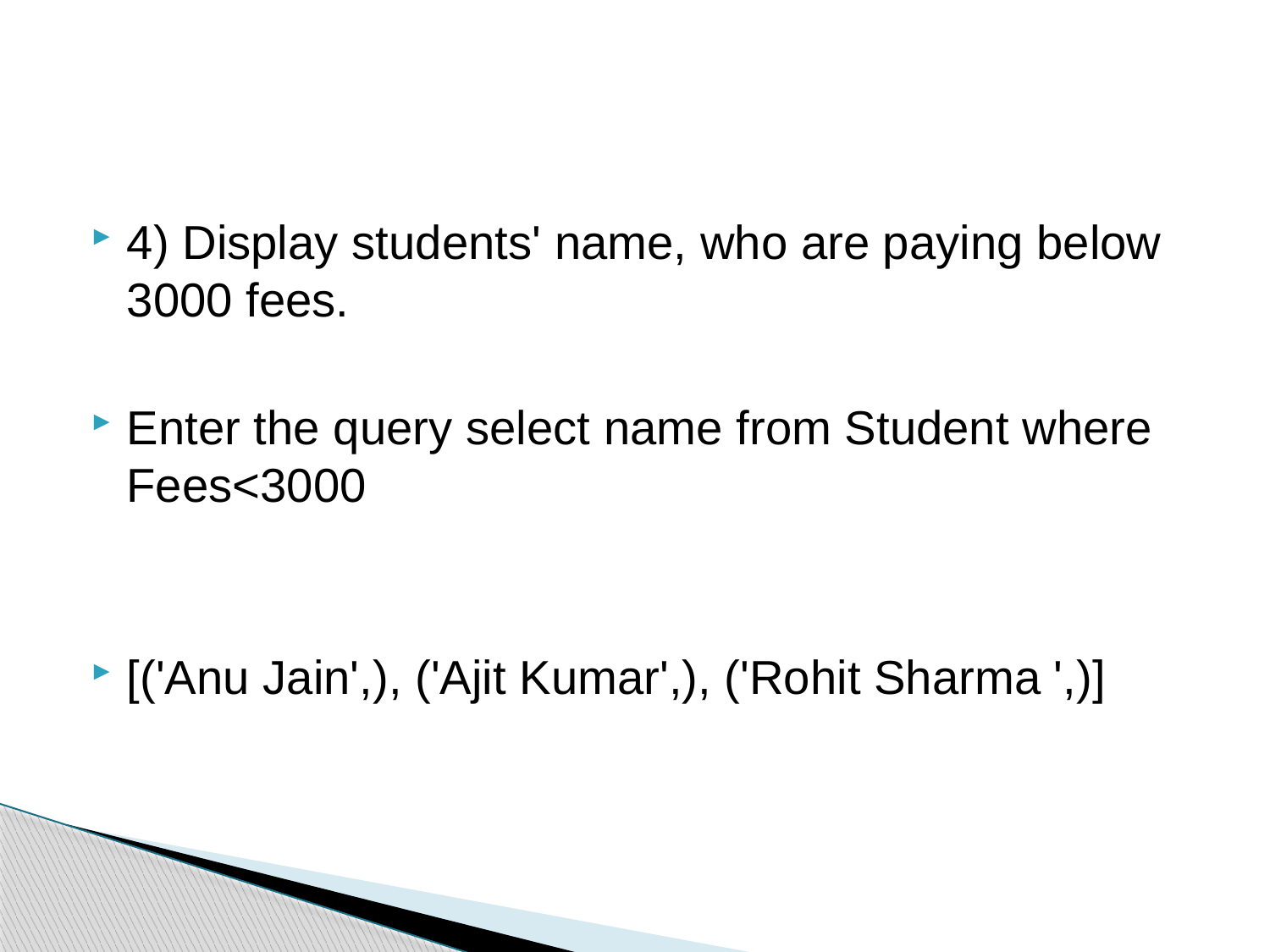

#
4) Display students' name, who are paying below 3000 fees.

Enter the query select name from Student where Fees<3000

[('Anu Jain',), ('Ajit Kumar',), ('Rohit Sharma ',)]